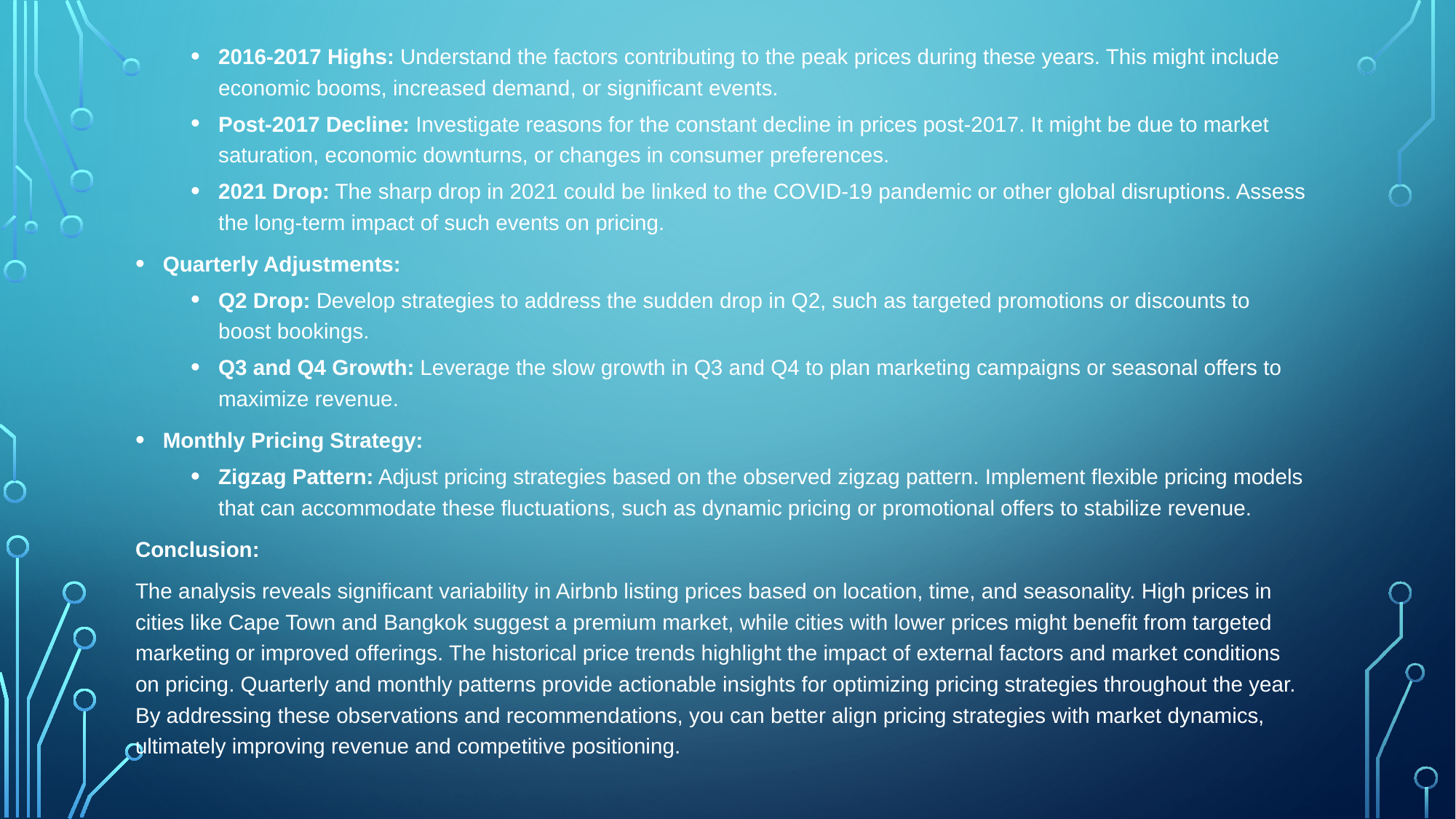

2016-2017 Highs: Understand the factors contributing to the peak prices during these years. This might include economic booms, increased demand, or significant events.
Post-2017 Decline: Investigate reasons for the constant decline in prices post-2017. It might be due to market saturation, economic downturns, or changes in consumer preferences.
2021 Drop: The sharp drop in 2021 could be linked to the COVID-19 pandemic or other global disruptions. Assess the long-term impact of such events on pricing.
Quarterly Adjustments:
Q2 Drop: Develop strategies to address the sudden drop in Q2, such as targeted promotions or discounts to boost bookings.
Q3 and Q4 Growth: Leverage the slow growth in Q3 and Q4 to plan marketing campaigns or seasonal offers to maximize revenue.
Monthly Pricing Strategy:
Zigzag Pattern: Adjust pricing strategies based on the observed zigzag pattern. Implement flexible pricing models that can accommodate these fluctuations, such as dynamic pricing or promotional offers to stabilize revenue.
Conclusion:
The analysis reveals significant variability in Airbnb listing prices based on location, time, and seasonality. High prices in cities like Cape Town and Bangkok suggest a premium market, while cities with lower prices might benefit from targeted marketing or improved offerings. The historical price trends highlight the impact of external factors and market conditions on pricing. Quarterly and monthly patterns provide actionable insights for optimizing pricing strategies throughout the year. By addressing these observations and recommendations, you can better align pricing strategies with market dynamics, ultimately improving revenue and competitive positioning.